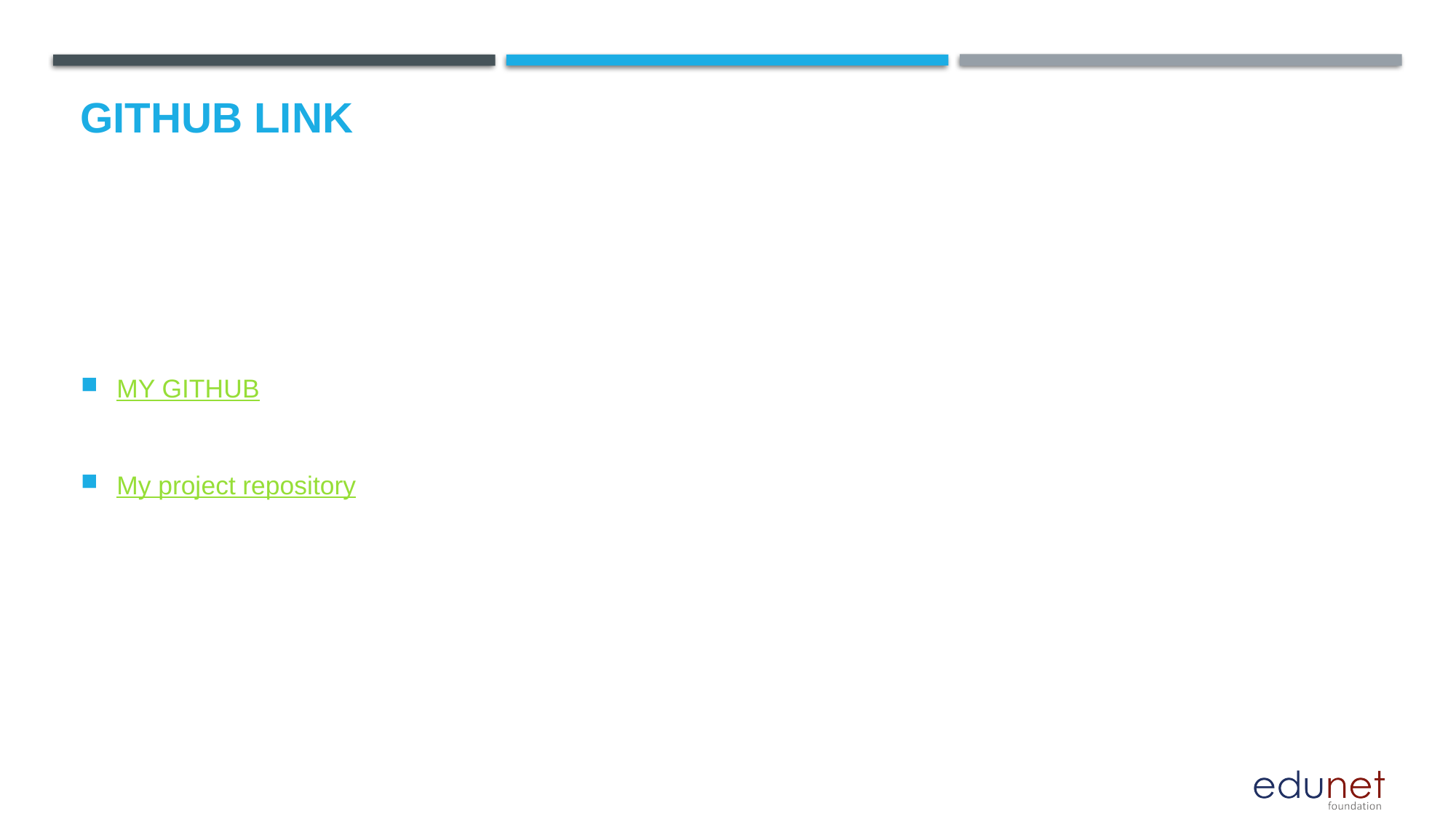

# GitHub Link
MY GITHUB

My project repository